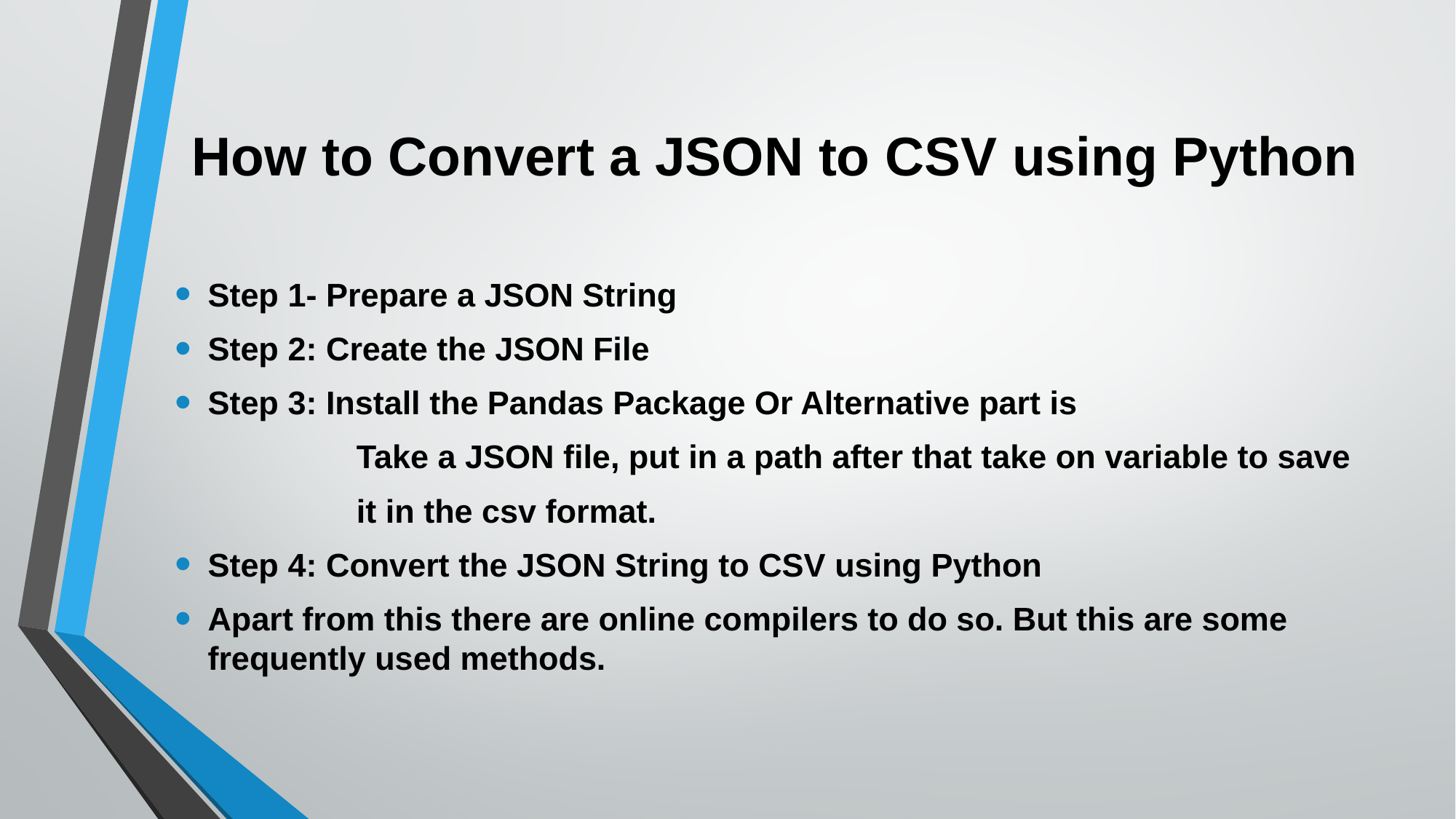

# How to Convert a JSON to CSV using Python
Step 1- Prepare a JSON String
Step 2: Create the JSON File
Step 3: Install the Pandas Package Or Alternative part is
                    Take a JSON file, put in a path after that take on variable to save
                    it in the csv format.
Step 4: Convert the JSON String to CSV using Python
Apart from this there are online compilers to do so. But this are some frequently used methods.